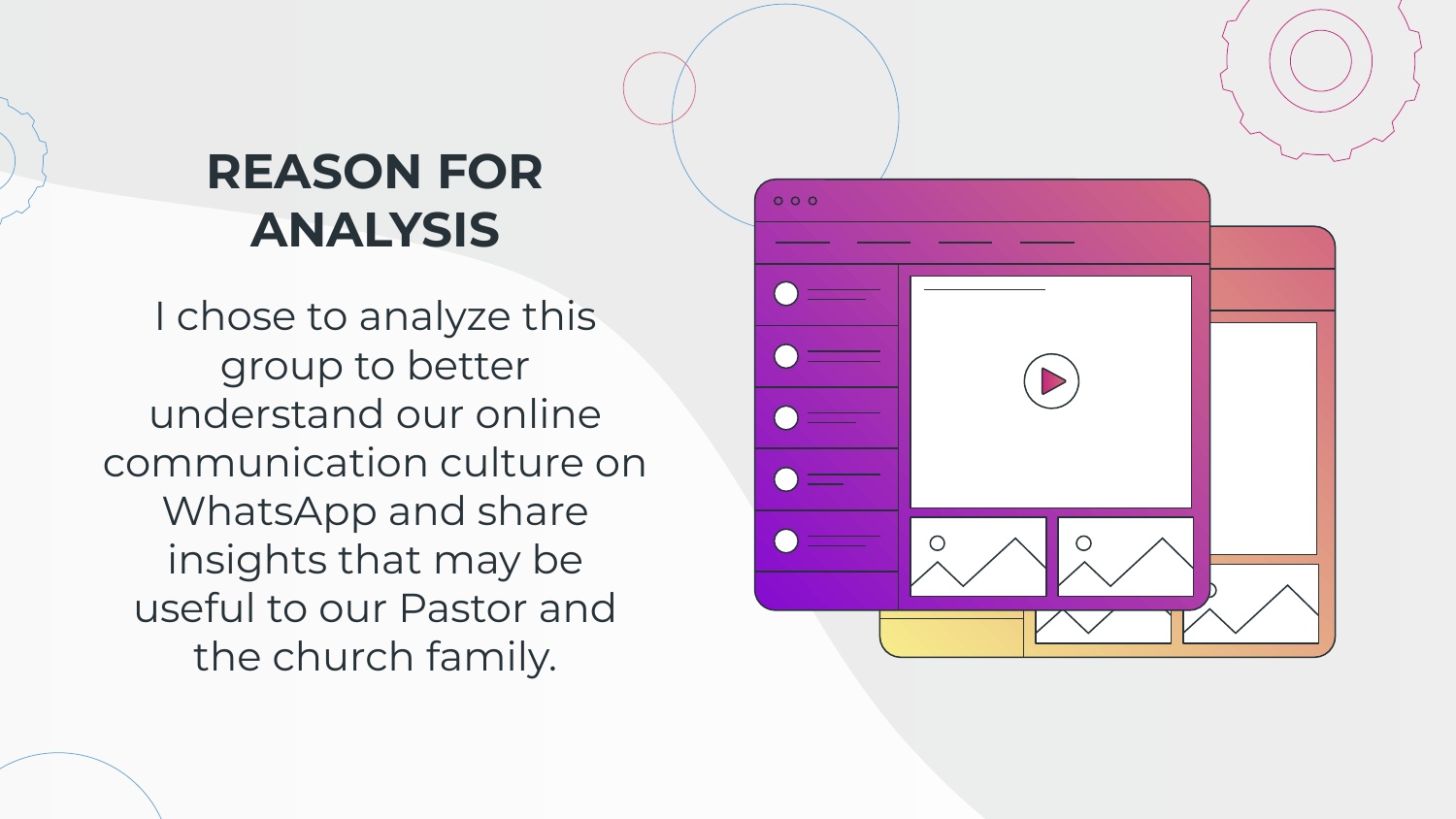

# REASON FOR ANALYSIS I chose to analyze this group to better understand our online communication culture on WhatsApp and share insights that may be useful to our Pastor and the church family.